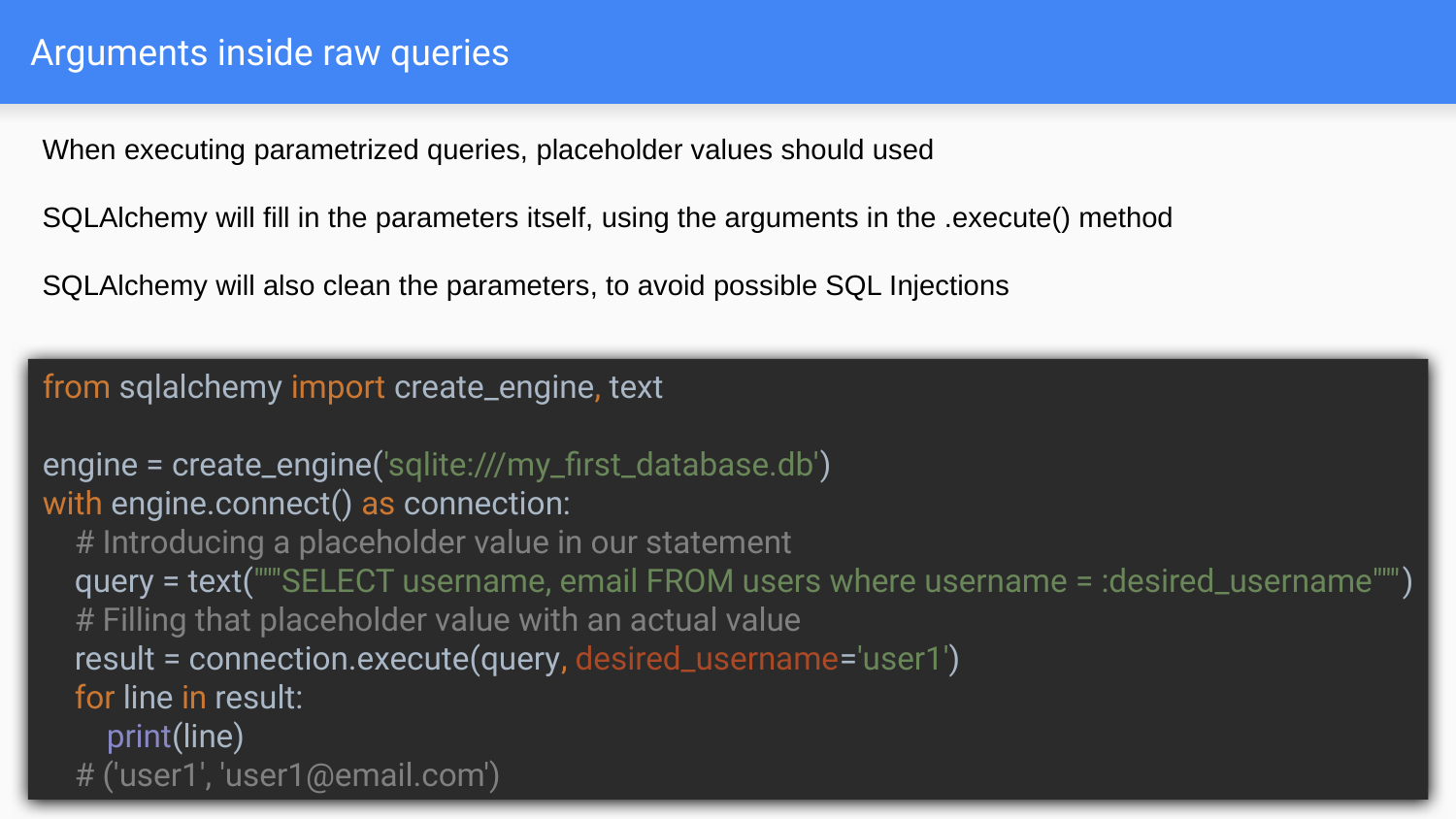

# Arguments inside raw queries
When executing parametrized queries, placeholder values should used

SQLAlchemy will fill in the parameters itself, using the arguments in the .execute() method

SQLAlchemy will also clean the parameters, to avoid possible SQL Injections
from sqlalchemy import create_engine, text
engine = create_engine('sqlite:///my_first_database.db')
with engine.connect() as connection:
    # Introducing a placeholder value in our statement
    query = text("""SELECT username, email FROM users where username = :desired_username""")
    # Filling that placeholder value with an actual value
    result = connection.execute(query, desired_username='user1')
    for line in result:
        print(line)
    # ('user1', 'user1@email.com')